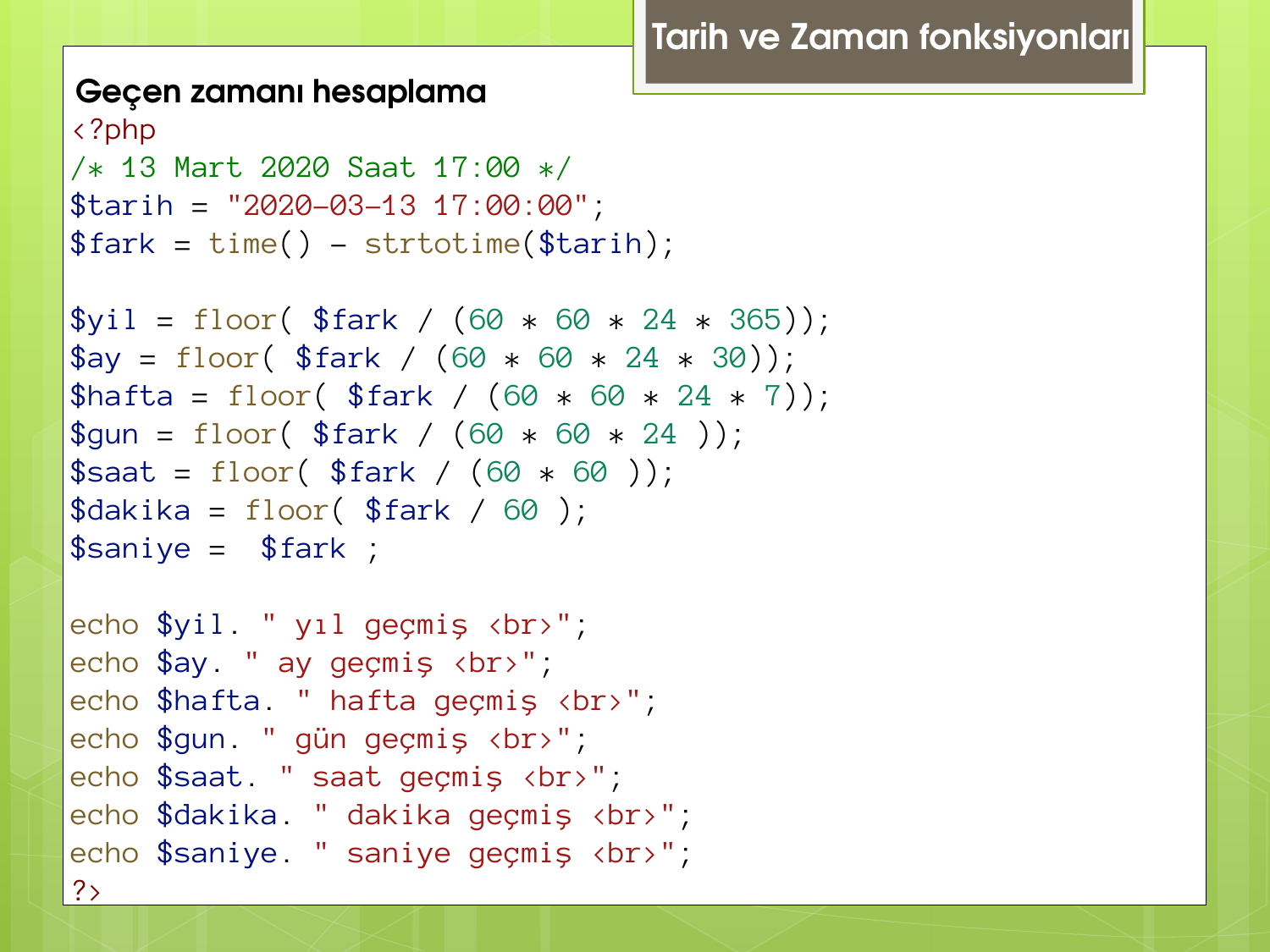

Tarih ve Zaman fonksiyonları
Geçen zamanı hesaplama

<?php
/* 13 Mart 2020 Saat 17:00 */
$tarih = "2020-03-13 17:00:00";
$fark = time() - strtotime($tarih);
$yil = floor( $fark / (60 * 60 * 24 * 365));
$ay = floor( $fark / (60 * 60 * 24 * 30));
$hafta = floor( $fark / (60 * 60 * 24 * 7));
$gun = floor( $fark / (60 * 60 * 24 ));
$saat = floor( $fark / (60 * 60 ));
$dakika = floor( $fark / 60 );
$saniye =  $fark ;
echo $yil. " yıl geçmiş <br>";
echo $ay. " ay geçmiş <br>";
echo $hafta. " hafta geçmiş <br>";
echo $gun. " gün geçmiş <br>";
echo $saat. " saat geçmiş <br>";
echo $dakika. " dakika geçmiş <br>";
echo $saniye. " saniye geçmiş <br>";
?>